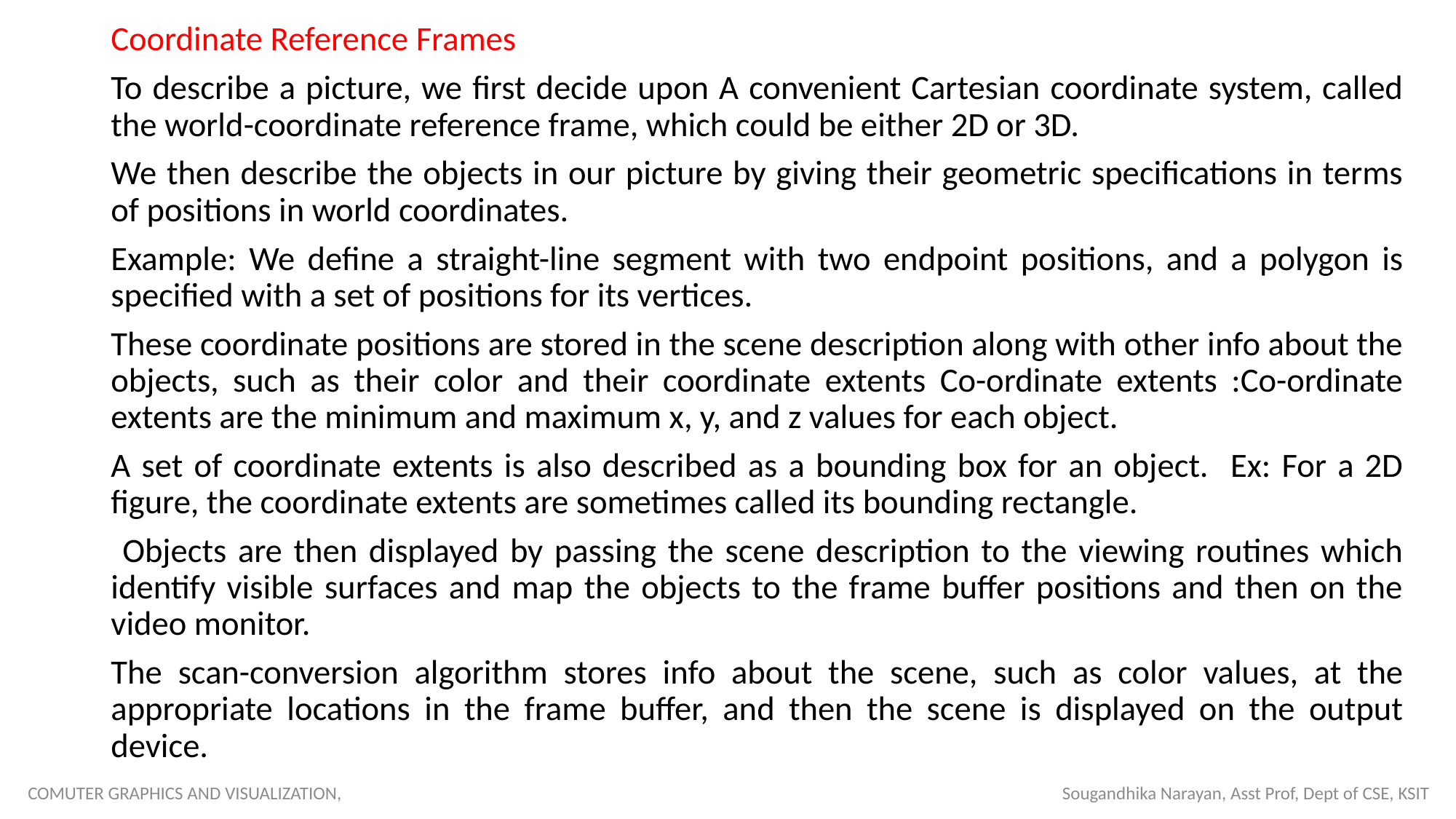

Coordinate Reference Frames
To describe a picture, we first decide upon A convenient Cartesian coordinate system, called the world-coordinate reference frame, which could be either 2D or 3D.
We then describe the objects in our picture by giving their geometric specifications in terms of positions in world coordinates.
Example: We define a straight-line segment with two endpoint positions, and a polygon is specified with a set of positions for its vertices.
These coordinate positions are stored in the scene description along with other info about the objects, such as their color and their coordinate extents Co-ordinate extents :Co-ordinate extents are the minimum and maximum x, y, and z values for each object.
A set of coordinate extents is also described as a bounding box for an object.  Ex: For a 2D figure, the coordinate extents are sometimes called its bounding rectangle.
 Objects are then displayed by passing the scene description to the viewing routines which identify visible surfaces and map the objects to the frame buffer positions and then on the video monitor.
The scan-conversion algorithm stores info about the scene, such as color values, at the appropriate locations in the frame buffer, and then the scene is displayed on the output device.
COMUTER GRAPHICS AND VISUALIZATION,                                                                                                                                                                             Sougandhika Narayan, Asst Prof, Dept of CSE, KSIT